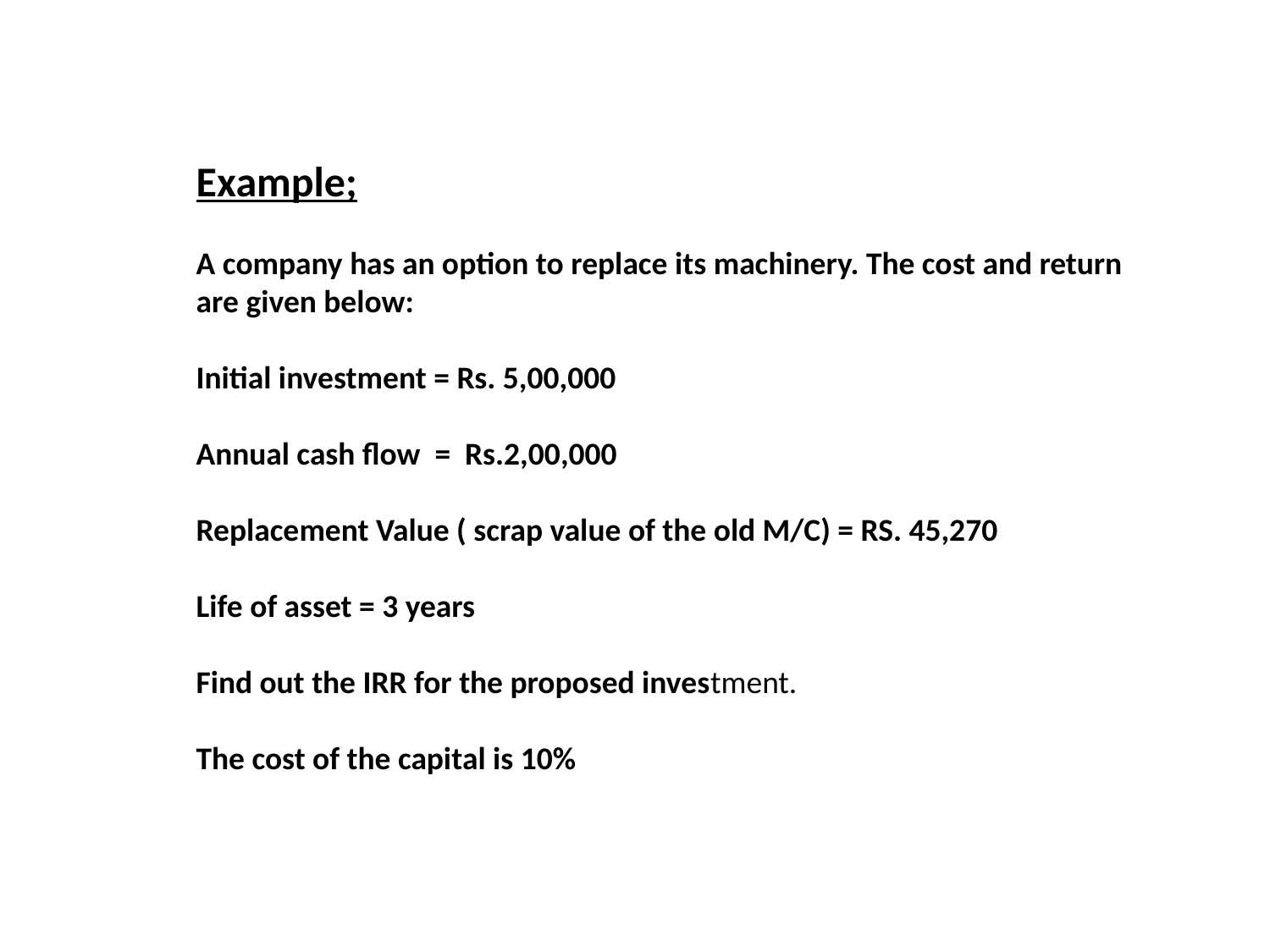

Example;

A company has an option to replace its machinery. The cost and return
are given below:

Initial investment = Rs. 5,00,000

Annual cash flow  =  Rs.2,00,000

Replacement Value ( scrap value of the old M/C) = RS. 45,270

Life of asset = 3 years

Find out the IRR for the proposed investment.

The cost of the capital is 10%